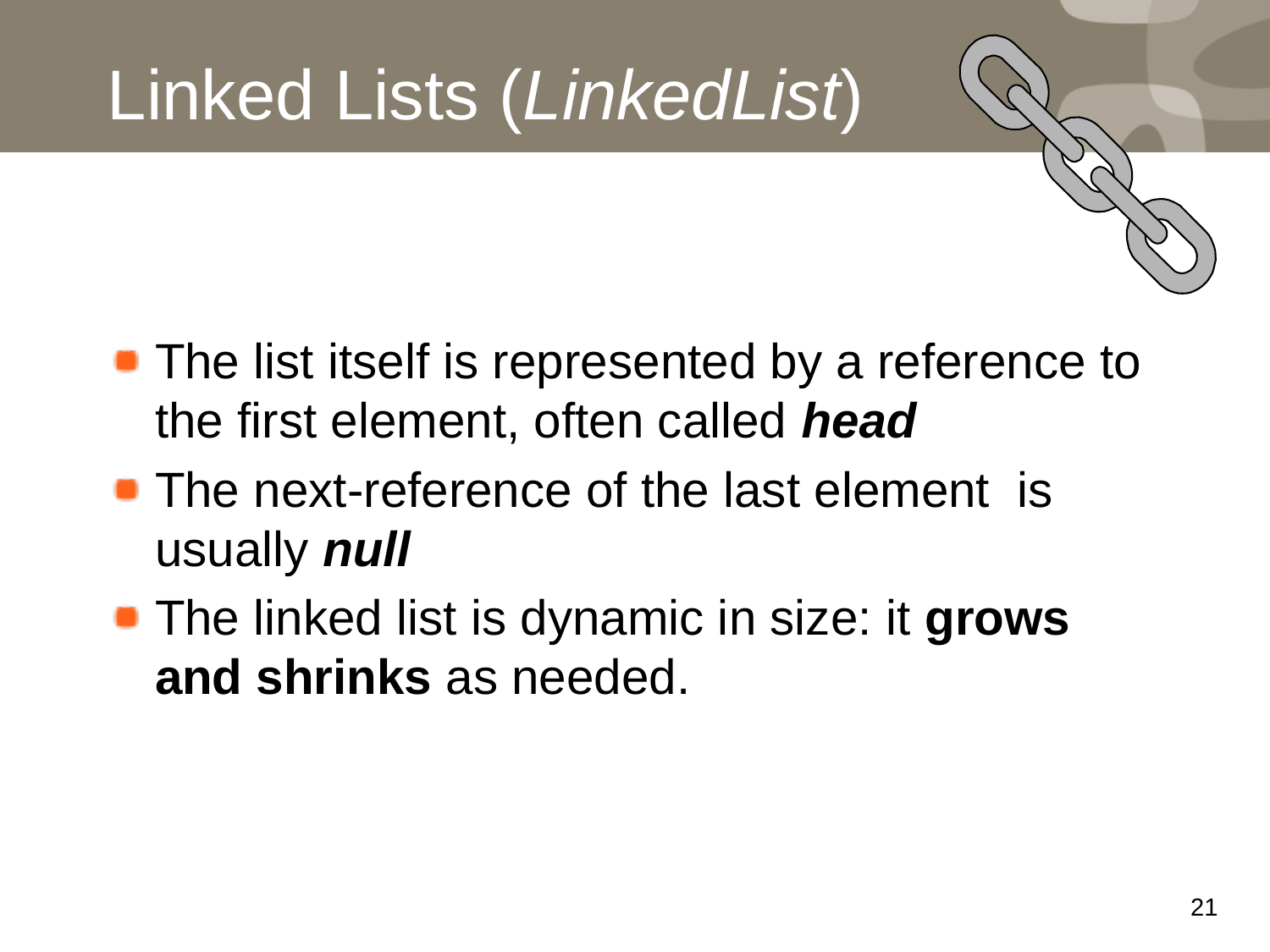

# Linked Lists (LinkedList)
The list itself is represented by a reference to the first element, often called head
The next-reference of the last element  is usually null
The linked list is dynamic in size: it grows and shrinks as needed.
21